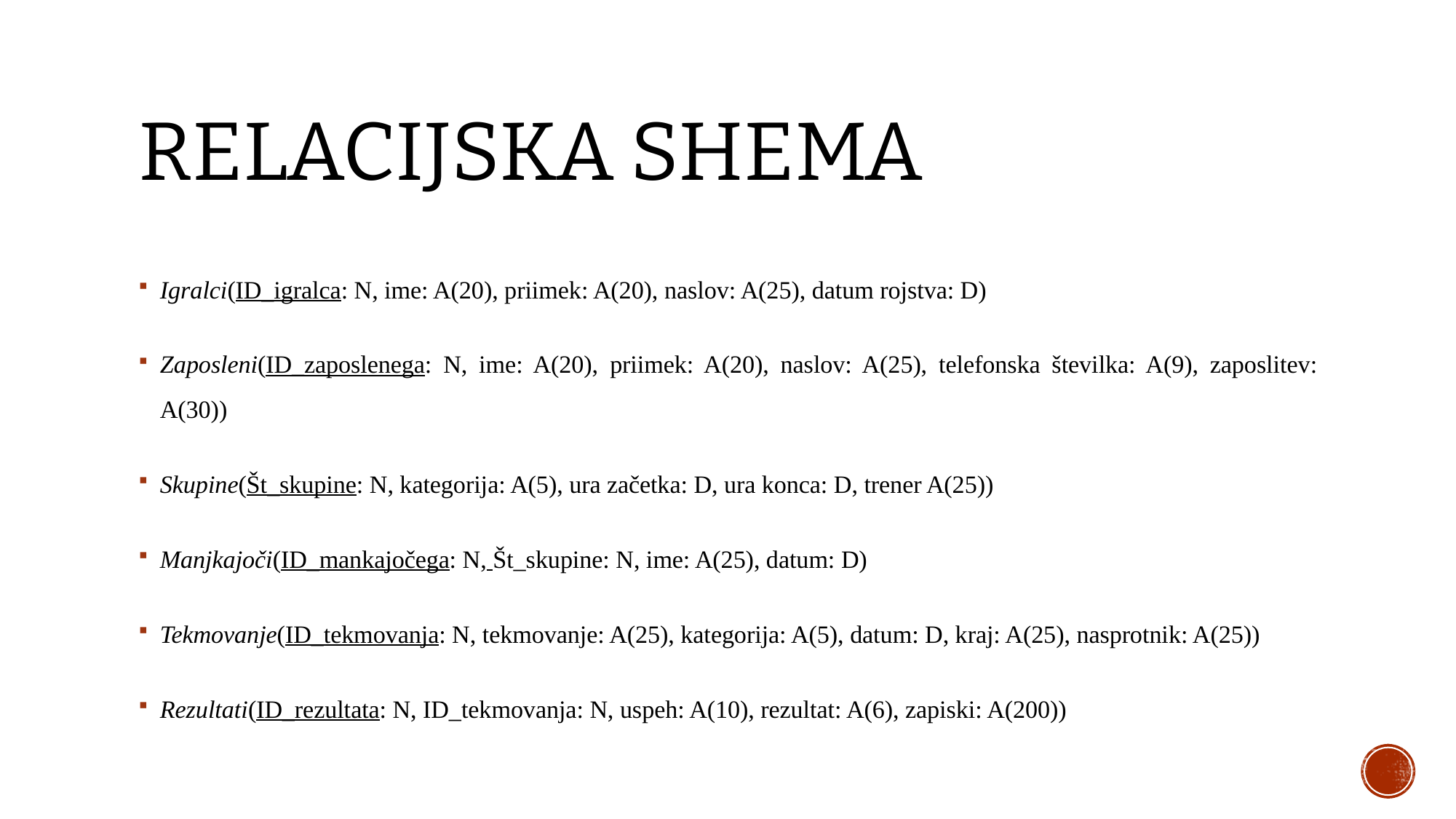

# Relacijska shema
Igralci(ID_igralca: N, ime: A(20), priimek: A(20), naslov: A(25), datum rojstva: D)
Zaposleni(ID_zaposlenega: N, ime: A(20), priimek: A(20), naslov: A(25), telefonska številka: A(9), zaposlitev: A(30))
Skupine(Št_skupine: N, kategorija: A(5), ura začetka: D, ura konca: D, trener A(25))
Manjkajoči(ID_mankajočega: N, Št_skupine: N, ime: A(25), datum: D)
Tekmovanje(ID_tekmovanja: N, tekmovanje: A(25), kategorija: A(5), datum: D, kraj: A(25), nasprotnik: A(25))
Rezultati(ID_rezultata: N, ID_tekmovanja: N, uspeh: A(10), rezultat: A(6), zapiski: A(200))